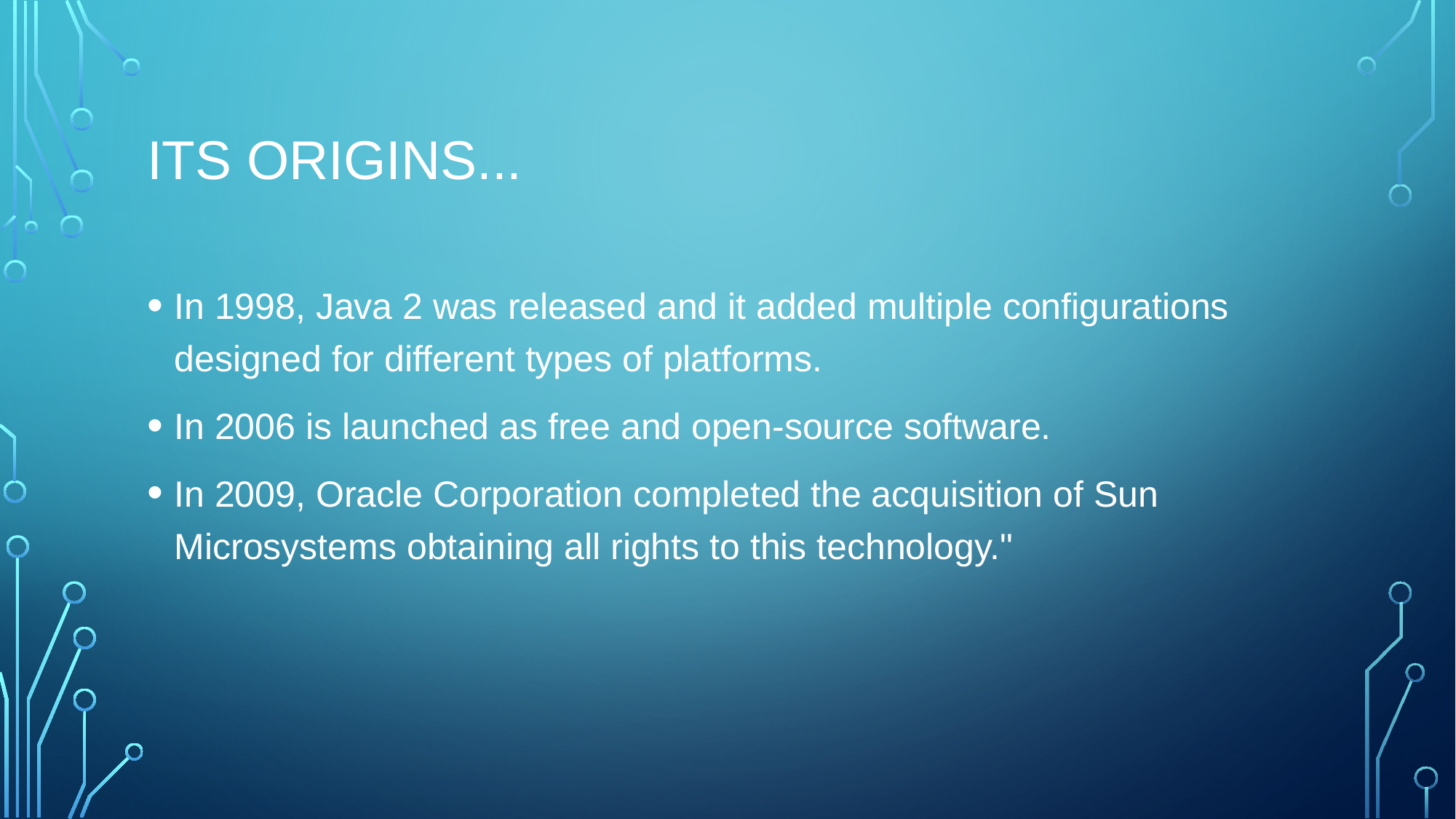

# Its origins...
In 1998, Java 2 was released and it added multiple configurations designed for different types of platforms.
In 2006 is launched as free and open-source software.
In 2009, Oracle Corporation completed the acquisition of Sun Microsystems obtaining all rights to this technology."